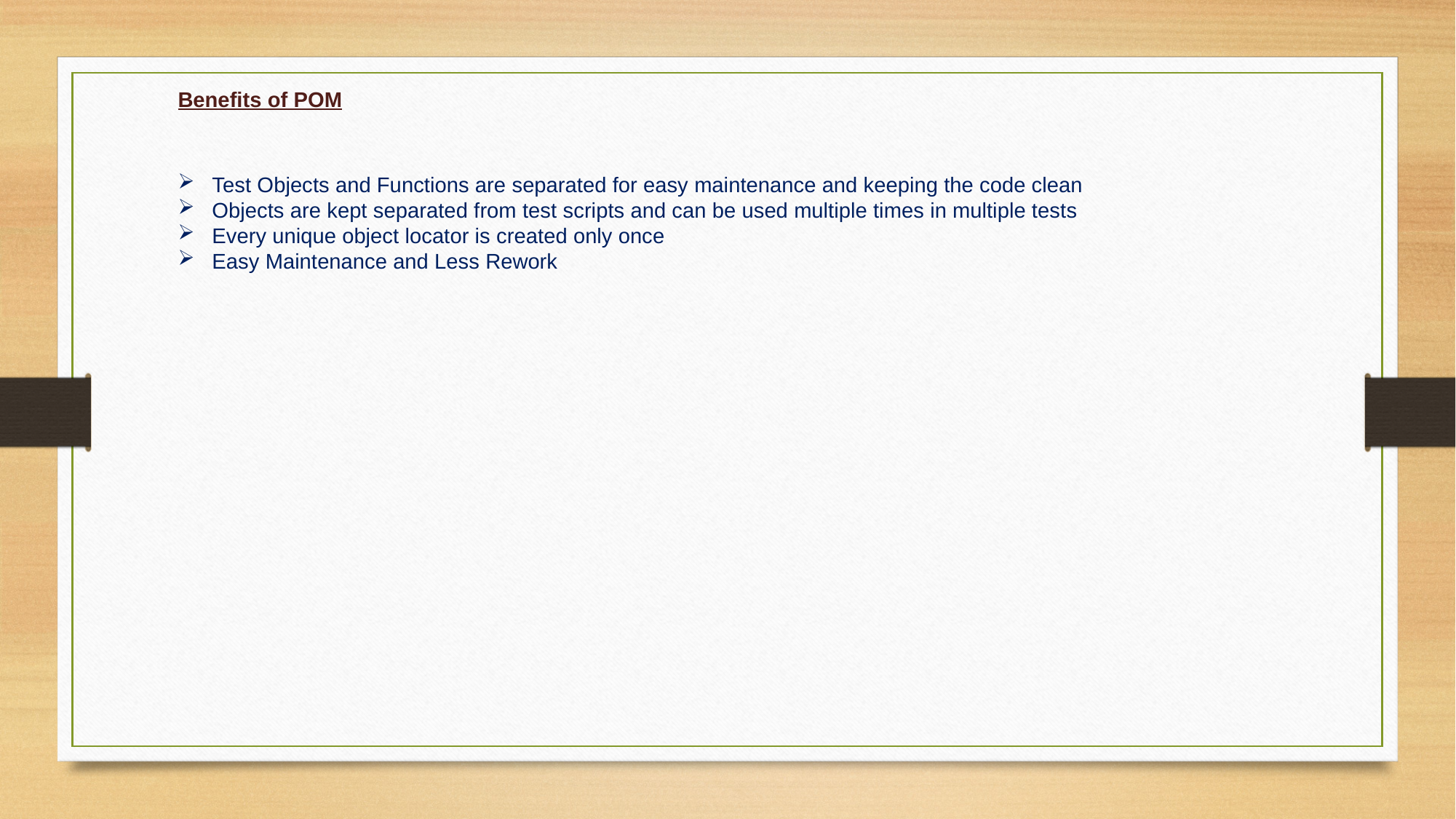

Benefits of POM

Test Objects and Functions are separated for easy maintenance and keeping the code clean
Objects are kept separated from test scripts and can be used multiple times in multiple tests
Every unique object locator is created only once
Easy Maintenance and Less Rework